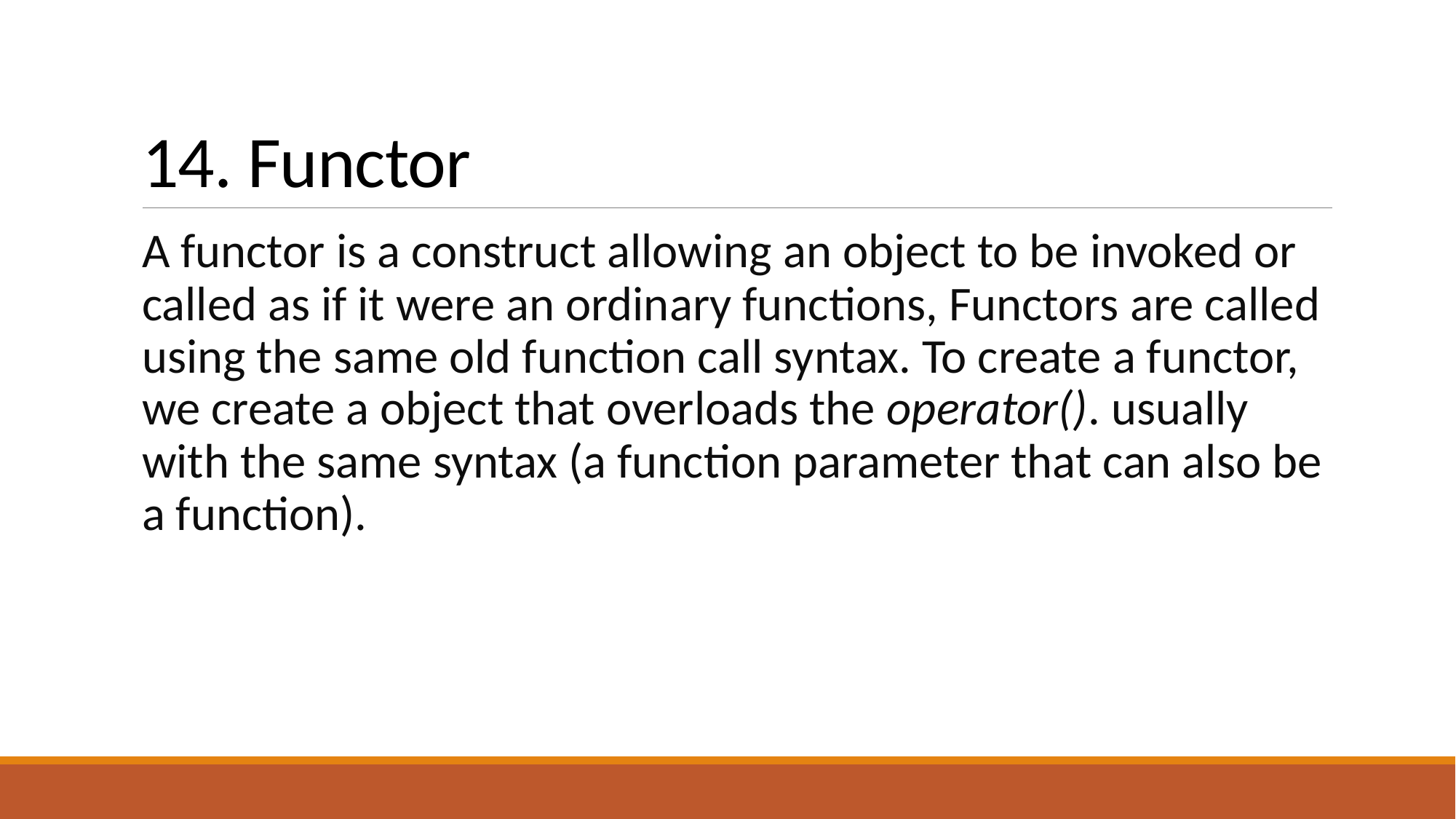

# 14. Functor
A functor is a construct allowing an object to be invoked or called as if it were an ordinary functions, Functors are called using the same old function call syntax. To create a functor, we create a object that overloads the operator(). usually with the same syntax (a function parameter that can also be a function).